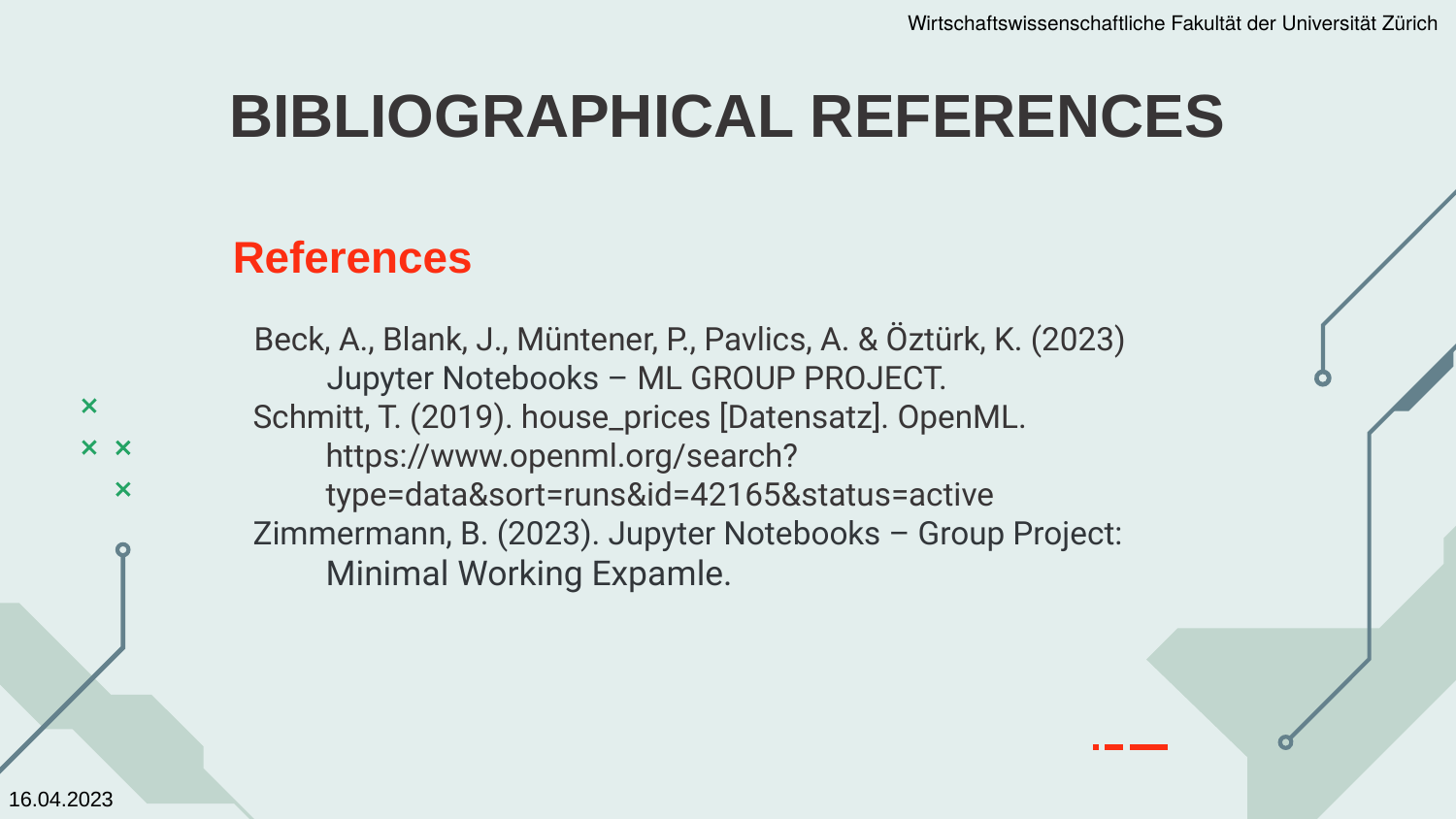

# BIBLIOGRAPHICAL REFERENCES

References

Beck, A., Blank, J., Müntener, P., Pavlics, A. & Öztürk, K. (2023)
Jupyter Notebooks – ML GROUP PROJECT.
Schmitt, T. (2019). house_prices [Datensatz]. OpenML.
https://www.openml.org/search?type=data&sort=runs&id=42165&status=active
Zimmermann, B. (2023). Jupyter Notebooks – Group Project:
Minimal Working Expamle.

16.04.2023